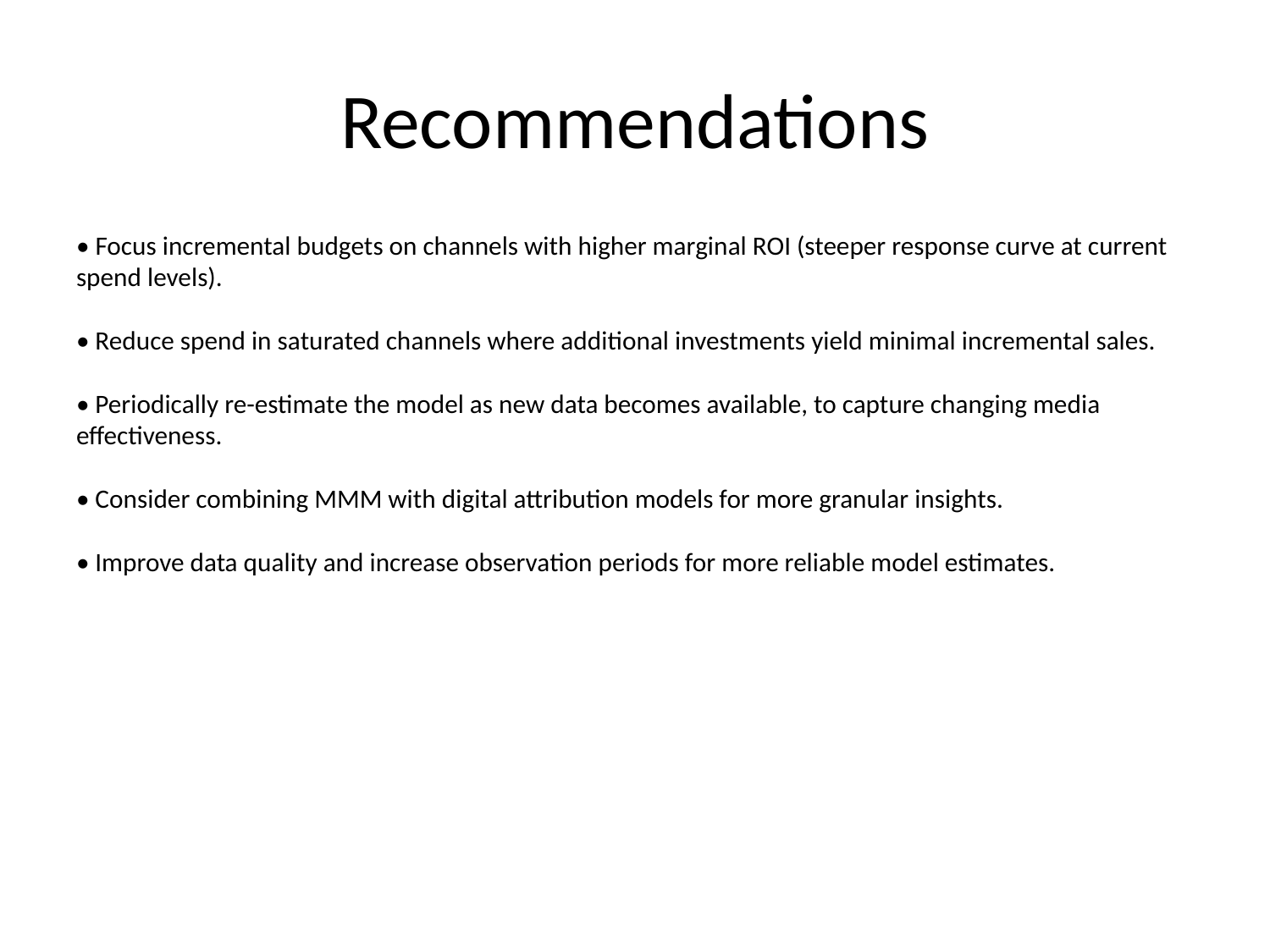

# Recommendations
• Focus incremental budgets on channels with higher marginal ROI (steeper response curve at current spend levels).
• Reduce spend in saturated channels where additional investments yield minimal incremental sales.
• Periodically re-estimate the model as new data becomes available, to capture changing media effectiveness.
• Consider combining MMM with digital attribution models for more granular insights.
• Improve data quality and increase observation periods for more reliable model estimates.